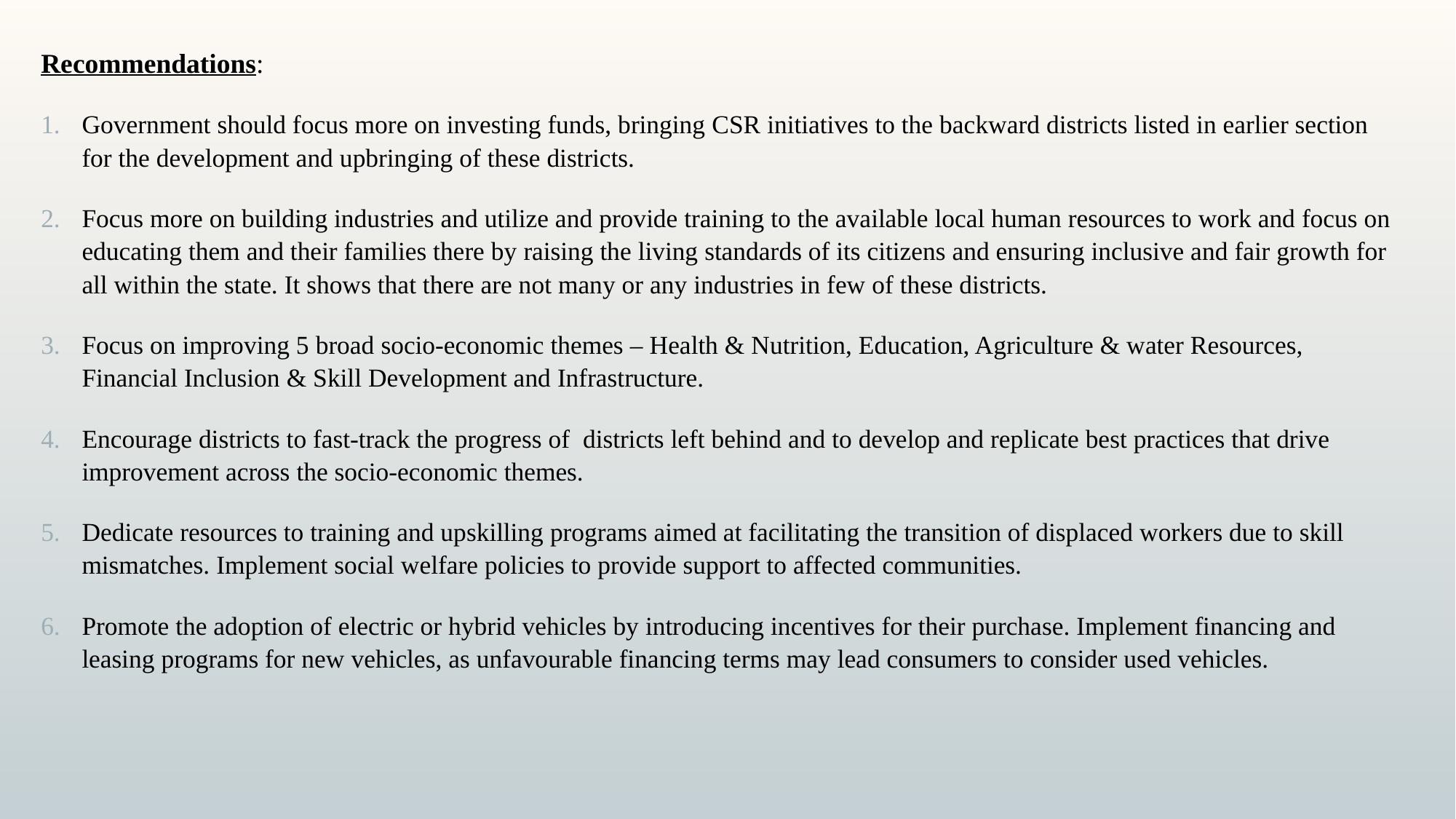

Recommendations:
Government should focus more on investing funds, bringing CSR initiatives to the backward districts listed in earlier section for the development and upbringing of these districts.
Focus more on building industries and utilize and provide training to the available local human resources to work and focus on educating them and their families there by raising the living standards of its citizens and ensuring inclusive and fair growth for all within the state. It shows that there are not many or any industries in few of these districts.
Focus on improving 5 broad socio-economic themes – Health & Nutrition, Education, Agriculture & water Resources, Financial Inclusion & Skill Development and Infrastructure.
Encourage districts to fast-track the progress of  districts left behind and to develop and replicate best practices that drive improvement across the socio-economic themes.
Dedicate resources to training and upskilling programs aimed at facilitating the transition of displaced workers due to skill mismatches. Implement social welfare policies to provide support to affected communities.
Promote the adoption of electric or hybrid vehicles by introducing incentives for their purchase. Implement financing and leasing programs for new vehicles, as unfavourable financing terms may lead consumers to consider used vehicles.